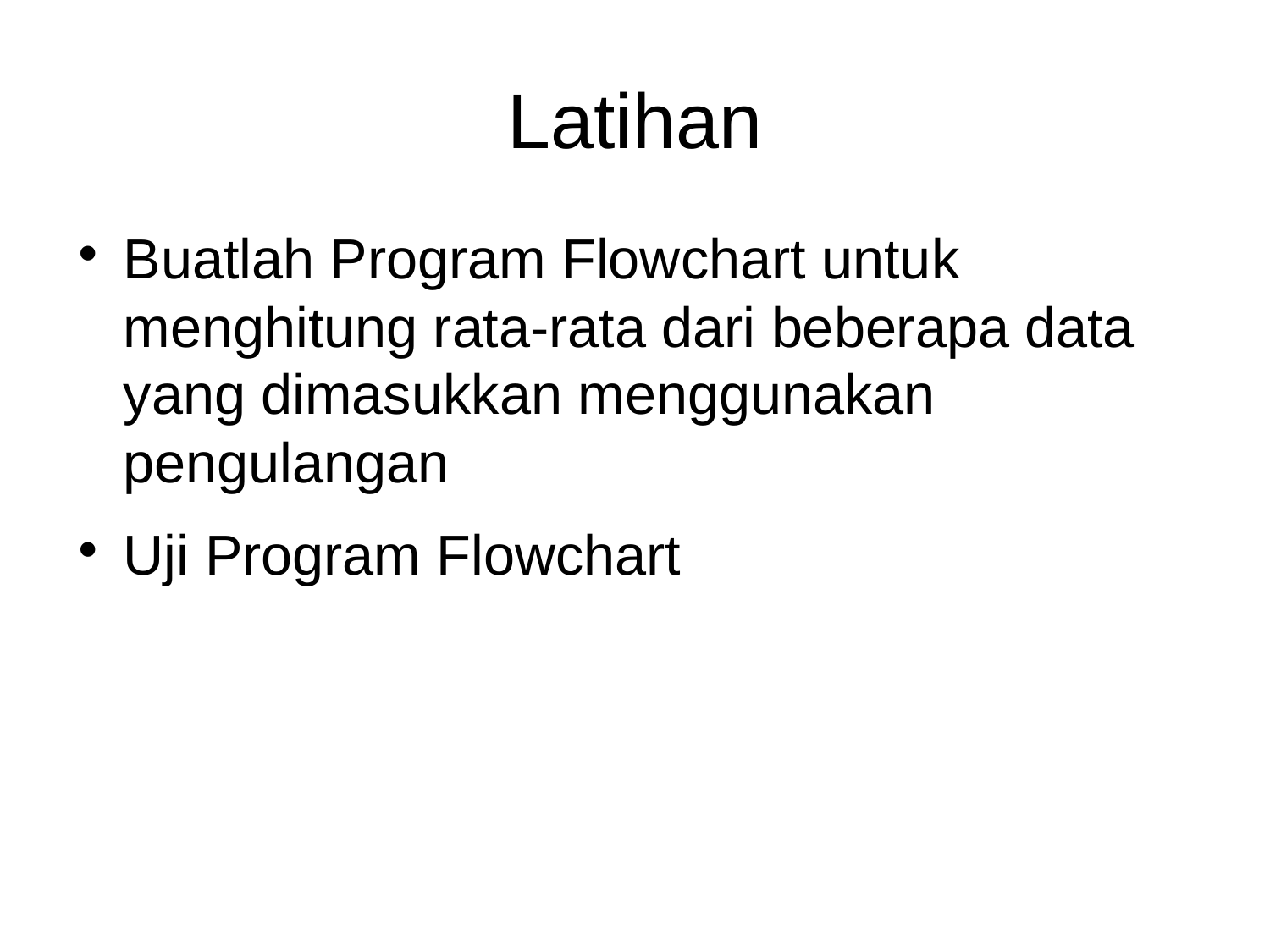

# Latihan
Buatlah Program Flowchart untuk menghitung rata-rata dari beberapa data yang dimasukkan menggunakan pengulangan
Uji Program Flowchart